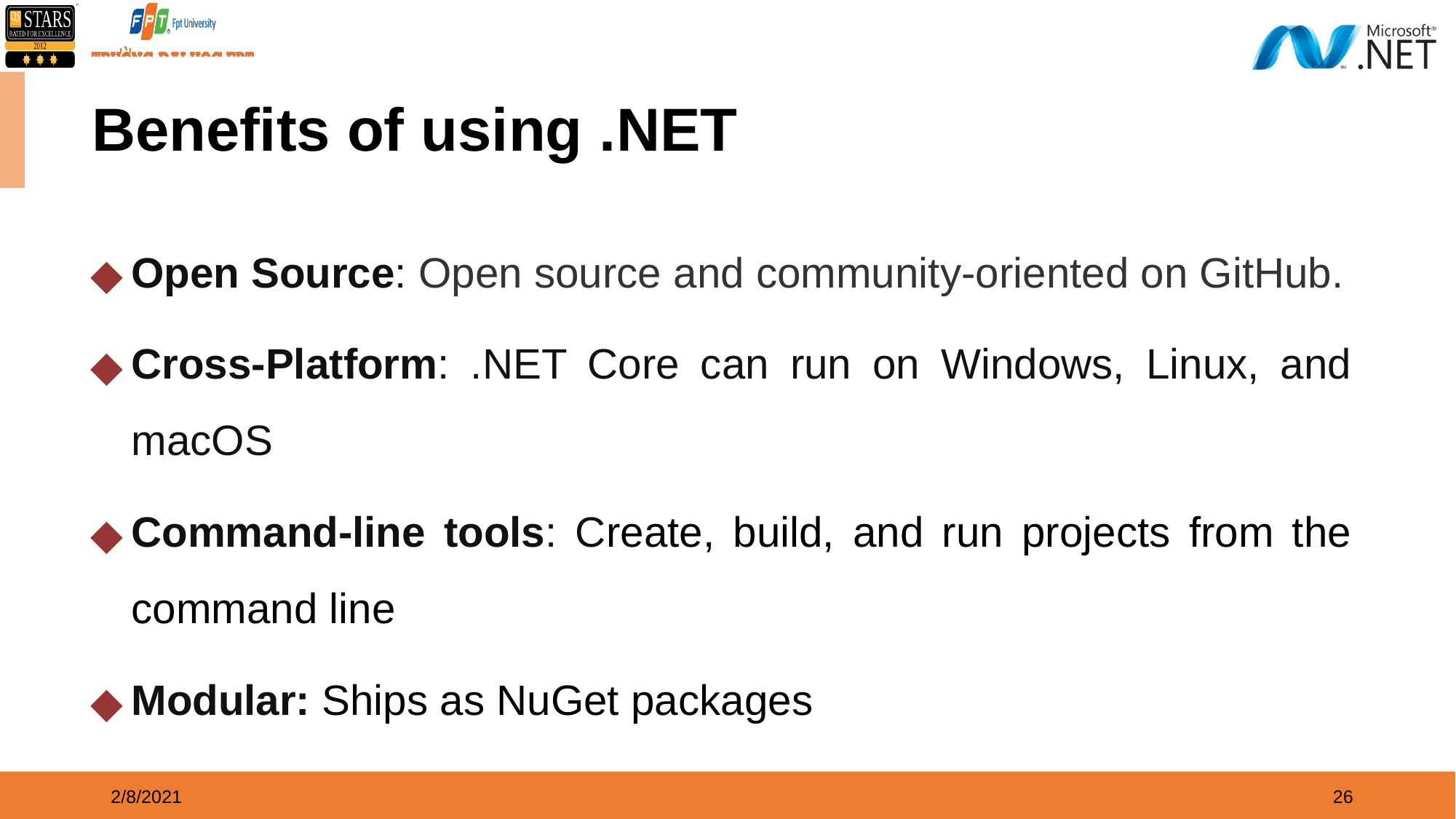

# Benefits of using .NET
Open Source: Open source and community-oriented on GitHub.
Cross-Platform: .NET Core can run on Windows, Linux, and macOS
Command-line tools: Create, build, and run projects from the command line
Modular: Ships as NuGet packages
2/8/2021
26